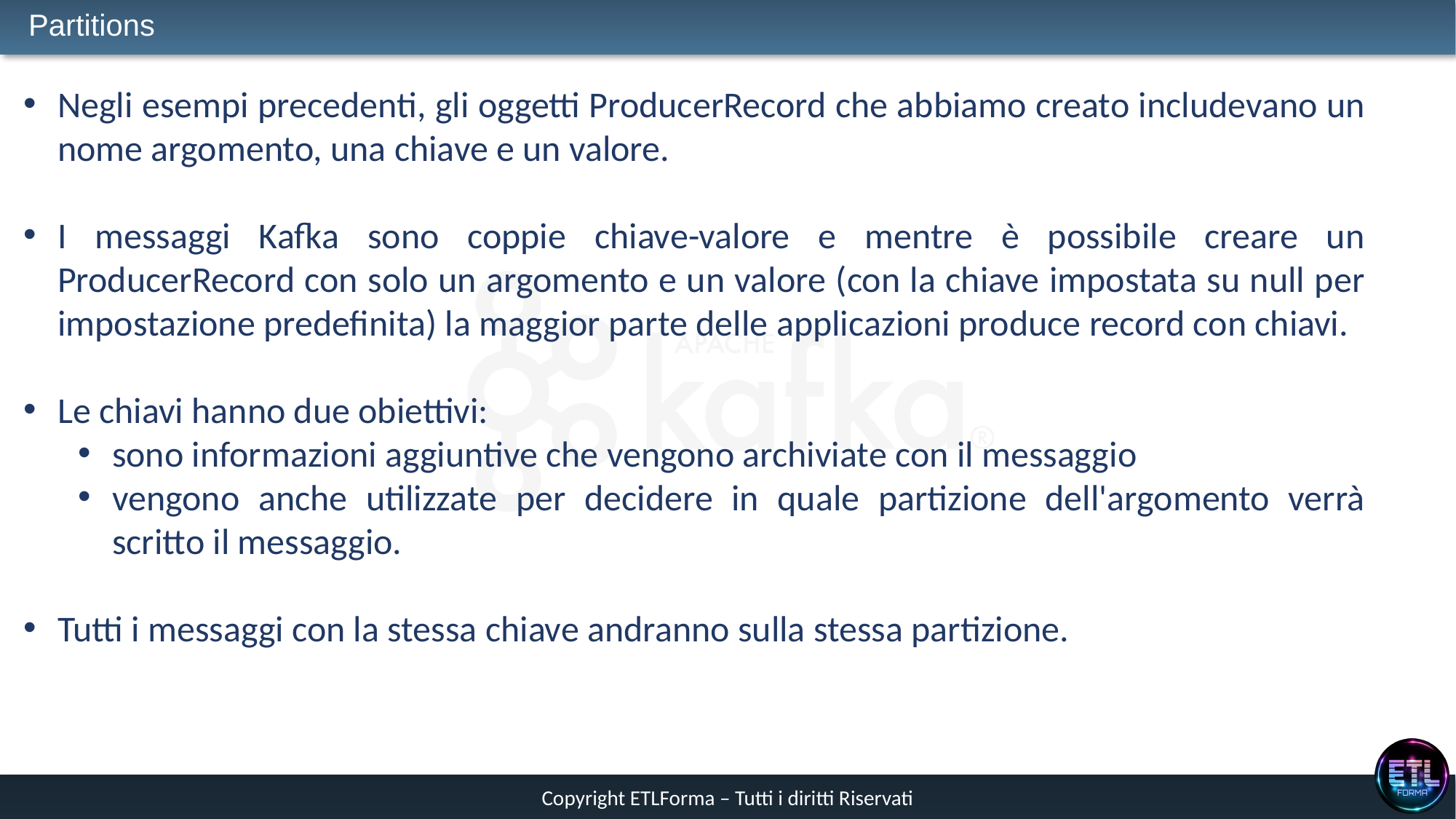

# Partitions
Negli esempi precedenti, gli oggetti ProducerRecord che abbiamo creato includevano un nome argomento, una chiave e un valore.

I messaggi Kafka sono coppie chiave-valore e mentre è possibile creare un ProducerRecord con solo un argomento e un valore (con la chiave impostata su null per impostazione predefinita) la maggior parte delle applicazioni produce record con chiavi.

Le chiavi hanno due obiettivi:
sono informazioni aggiuntive che vengono archiviate con il messaggio
vengono anche utilizzate per decidere in quale partizione dell'argomento verrà scritto il messaggio.

Tutti i messaggi con la stessa chiave andranno sulla stessa partizione.